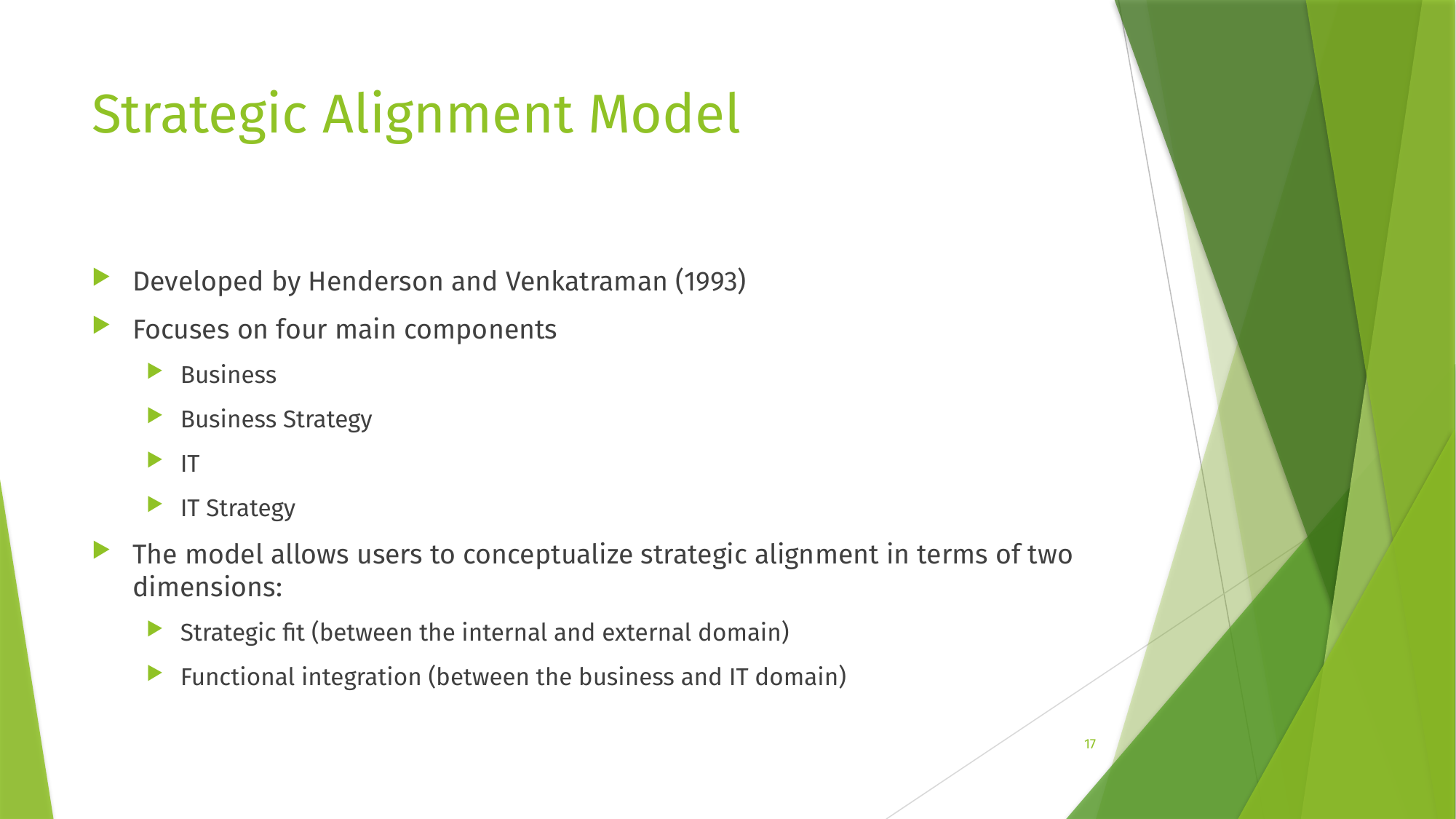

# Strategic Alignment Model
Developed by Henderson and Venkatraman (1993)
Focuses on four main components
Business
Business Strategy
IT
IT Strategy
The model allows users to conceptualize strategic alignment in terms of two dimensions:
Strategic fit (between the internal and external domain)
Functional integration (between the business and IT domain)
17